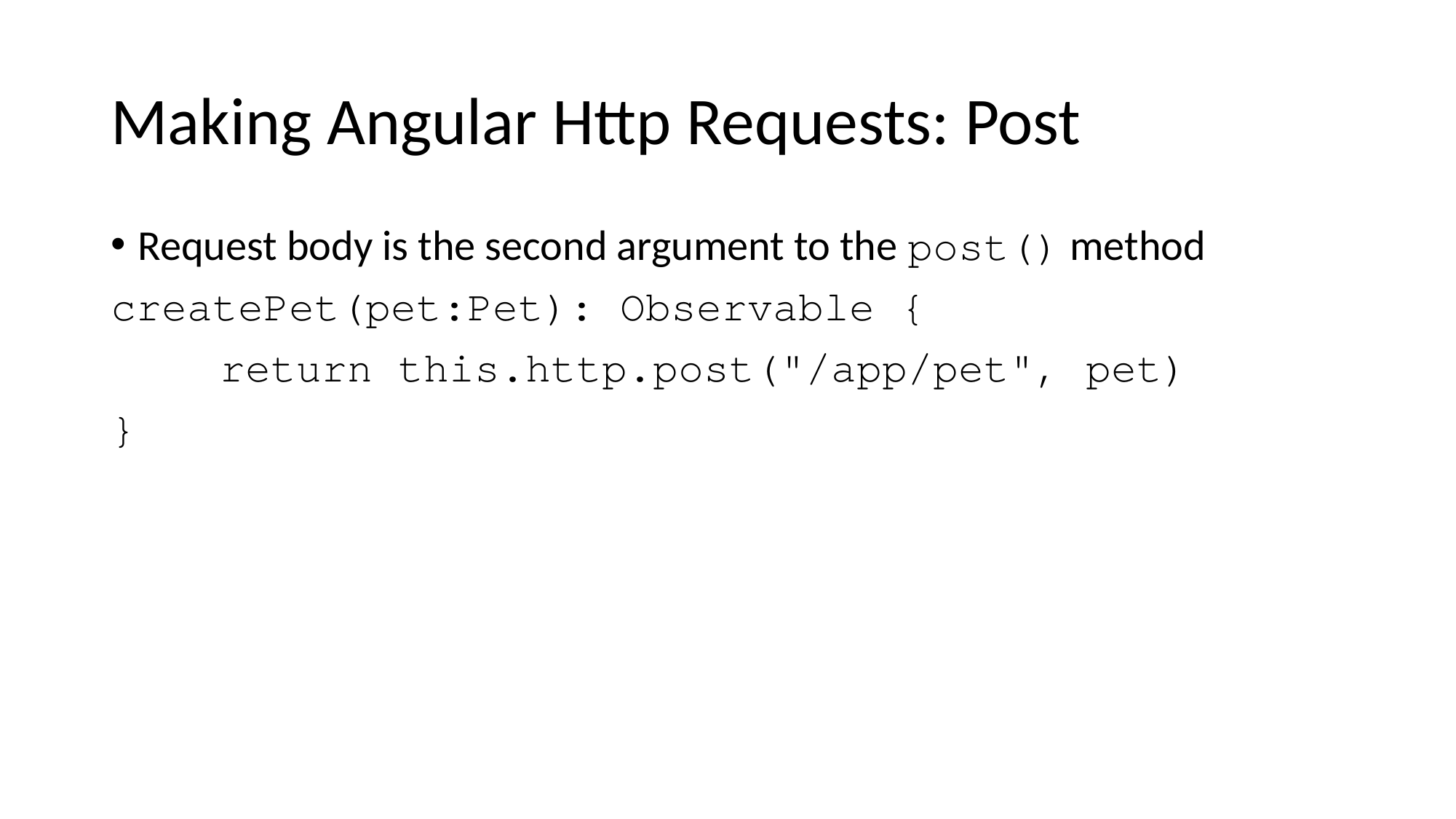

# Making Angular Http Requests: Post
Request body is the second argument to the post() method
createPet(pet:Pet): Observable {
	return this.http.post("/app/pet", pet)
}